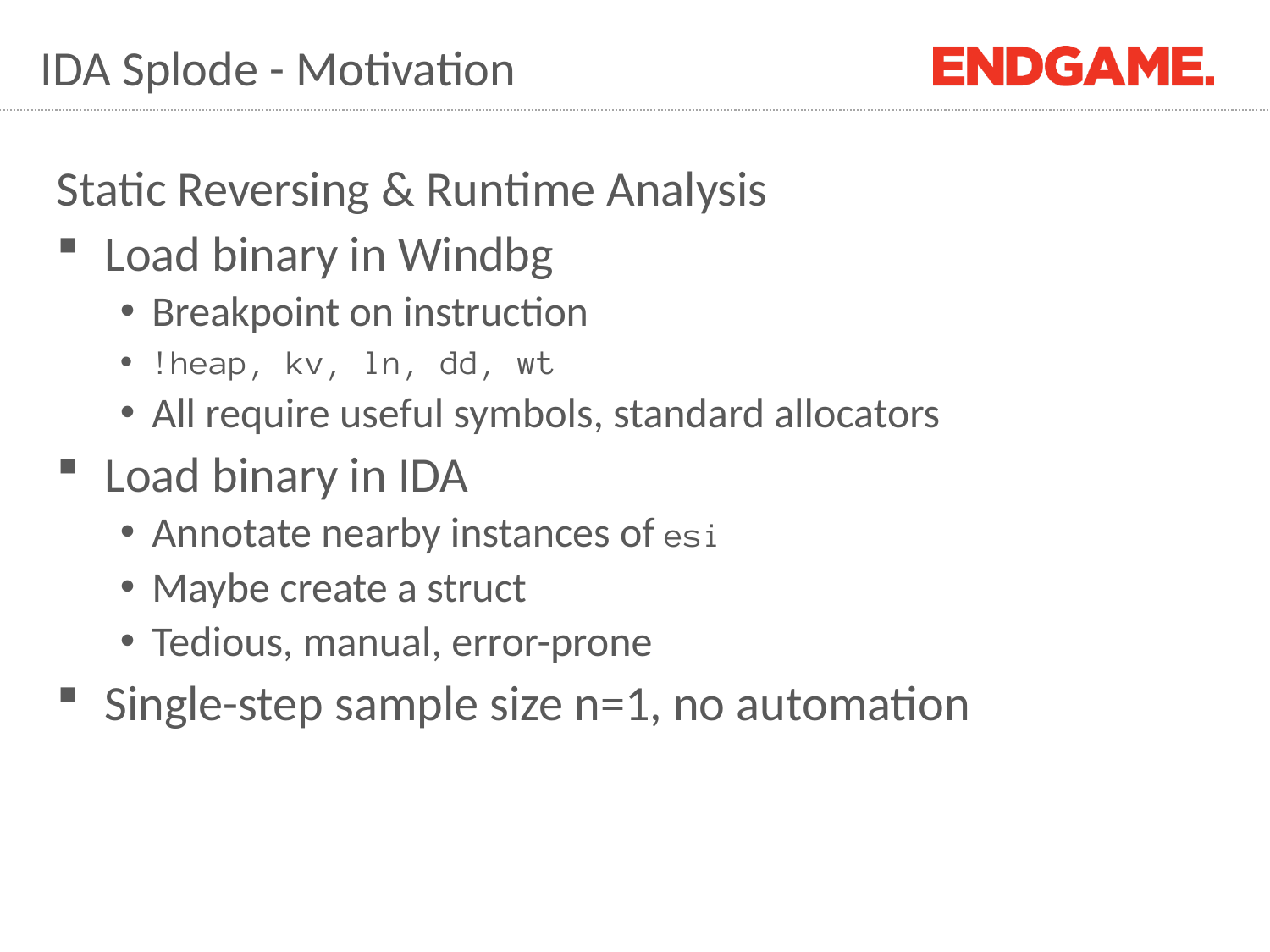

# IDA Splode - Motivation
Static Reversing & Runtime Analysis
Load binary in Windbg
Breakpoint on instruction
!heap, kv, ln, dd, wt
All require useful symbols, standard allocators
Load binary in IDA
Annotate nearby instances of esi
Maybe create a struct
Tedious, manual, error-prone
Single-step sample size n=1, no automation